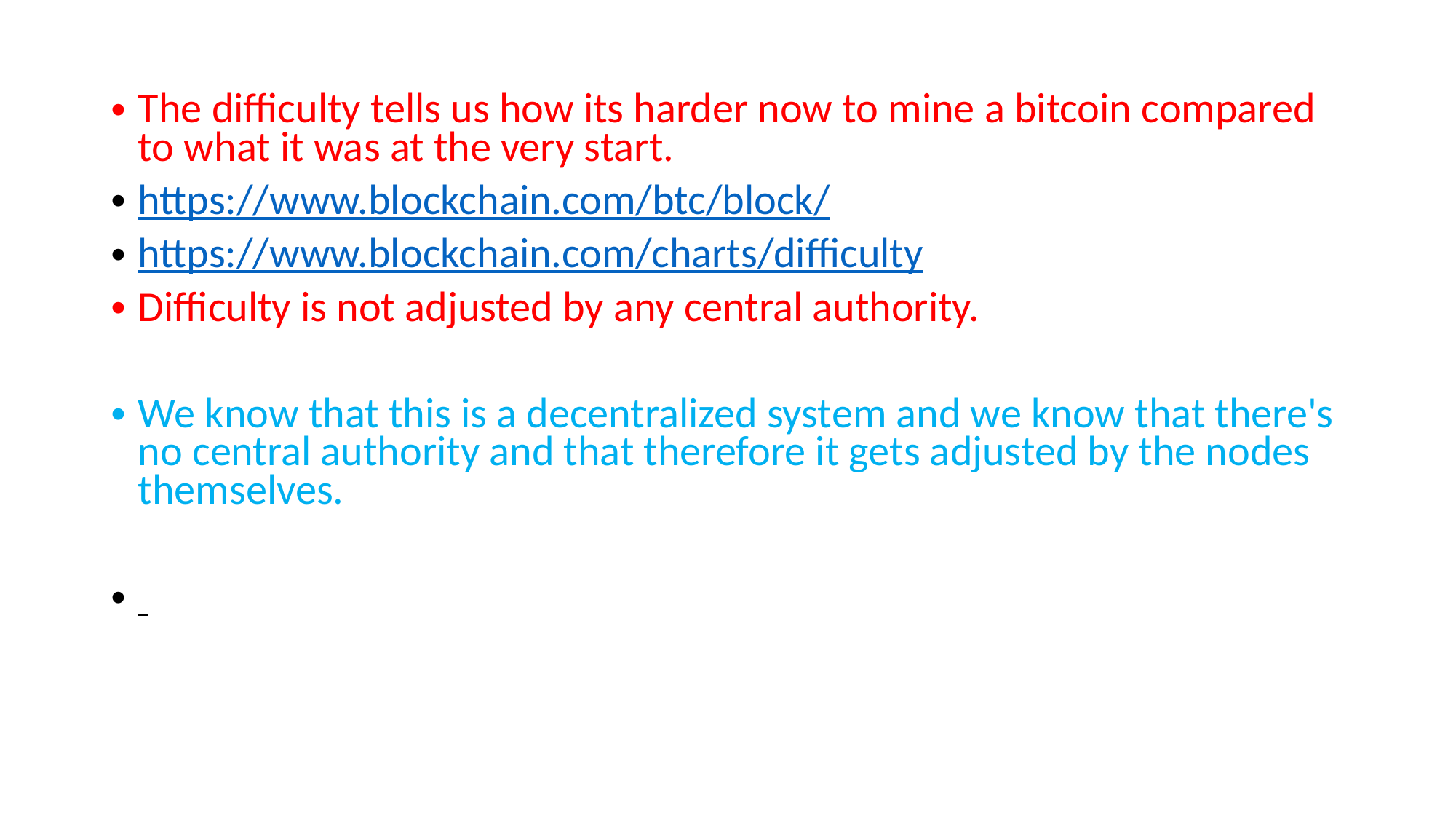

The difficulty tells us how its harder now to mine a bitcoin compared to what it was at the very start.
https://www.blockchain.com/btc/block/
https://www.blockchain.com/charts/difficulty
Difficulty is not adjusted by any central authority.

We know that this is a decentralized system and we know that there's no central authority and that therefore it gets adjusted by the nodes themselves.